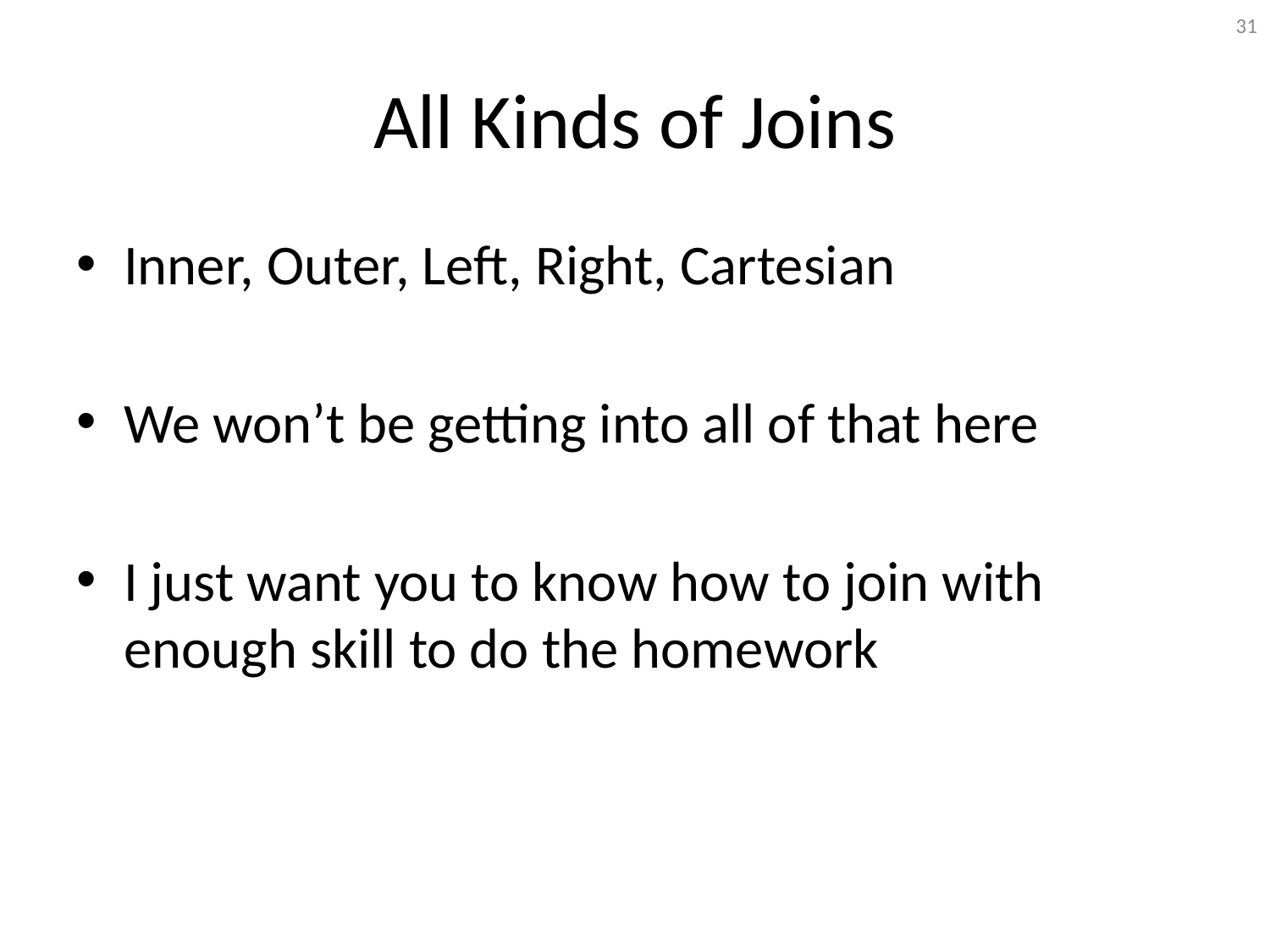

31
# All Kinds of Joins
Inner, Outer, Left, Right, Cartesian

We won’t be getting into all of that here

I just want you to know how to join with enough skill to do the homework